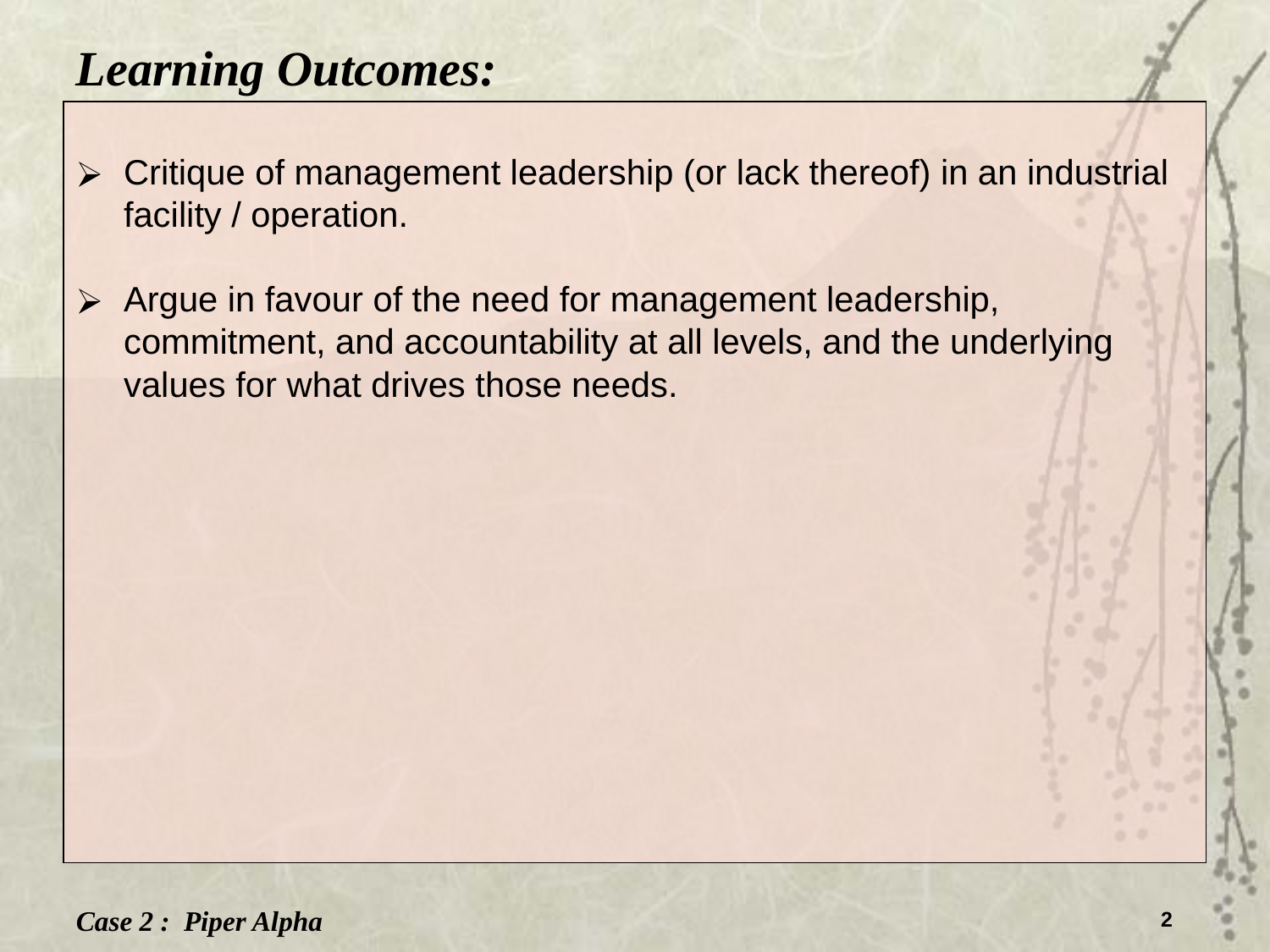

Learning Outcomes:

Critique of management leadership (or lack thereof) in an industrial facility / operation.

Argue in favour of the need for management leadership, commitment, and accountability at all levels, and the underlying values for what drives those needs.
Case 2 :  Piper Alpha
2